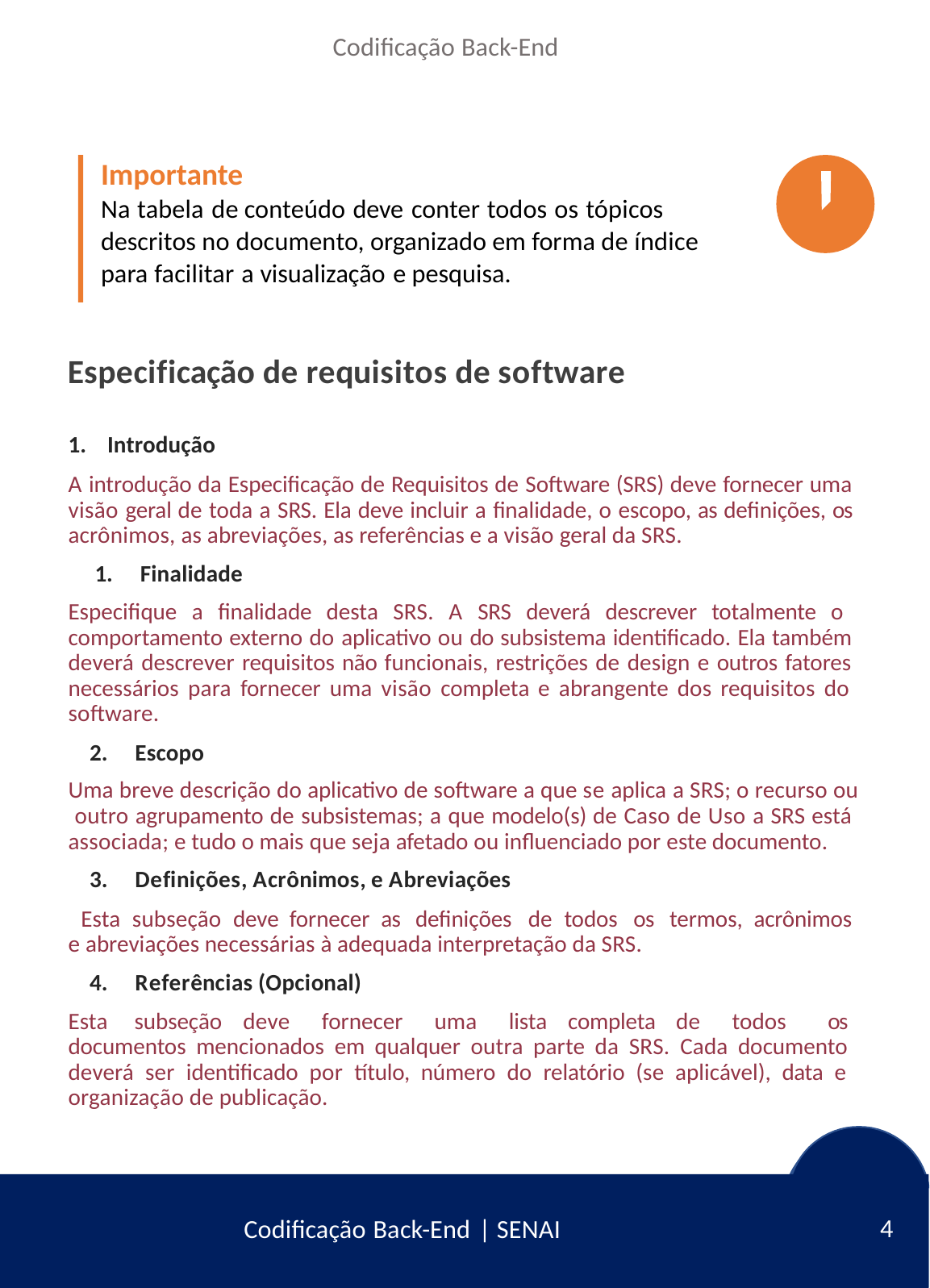

Codificação Back-End
Importante
Na tabela de conteúdo deve conter todos os tópicos  descritos no documento, organizado em forma de índice  para facilitar a visualização e pesquisa.

Especificação de requisitos de software

Introdução
A introdução da Especificação de Requisitos de Software (SRS) deve fornecer uma  visão geral de toda a SRS. Ela deve incluir a finalidade, o escopo, as definições, os  acrônimos, as abreviações, as referências e a visão geral da SRS.
Finalidade
Especifique a finalidade desta SRS. A SRS deverá descrever totalmente o  comportamento externo do aplicativo ou do subsistema identificado. Ela também  deverá descrever requisitos não funcionais, restrições de design e outros fatores  necessários para fornecer uma visão completa e abrangente dos requisitos do  software.
Escopo
Uma breve descrição do aplicativo de software a que se aplica a SRS; o recurso ou  outro agrupamento de subsistemas; a que modelo(s) de Caso de Uso a SRS está  associada; e tudo o mais que seja afetado ou influenciado por este documento.
Definições, Acrônimos, e Abreviações
Esta  subseção  deve fornecer as definições de  todos os termos, acrônimos  e abreviações necessárias à adequada interpretação da SRS.
Referências (Opcional)
Esta  subseção deve   fornecer   uma   lista completa de   todos    os  documentos mencionados em qualquer outra parte da SRS. Cada documento  deverá ser identificado por título, número do relatório (se aplicável), data e  organização de publicação.

4
Codificação Back-End | SENAI